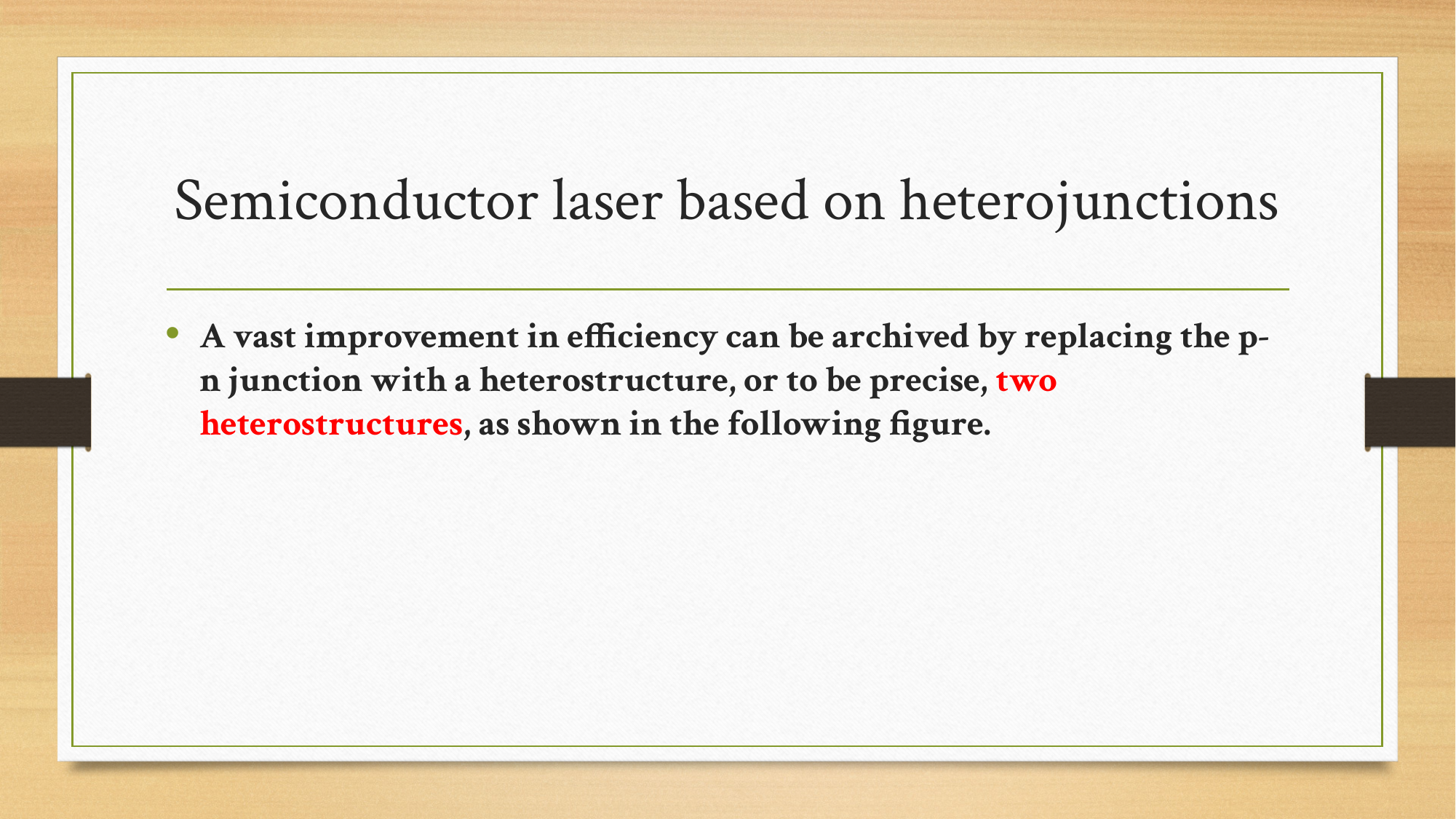

# Semiconductor laser based on heterojunctions
A vast improvement in efficiency can be archived by replacing the p-n junction with a heterostructure, or to be precise, two heterostructures, as shown in the following figure.